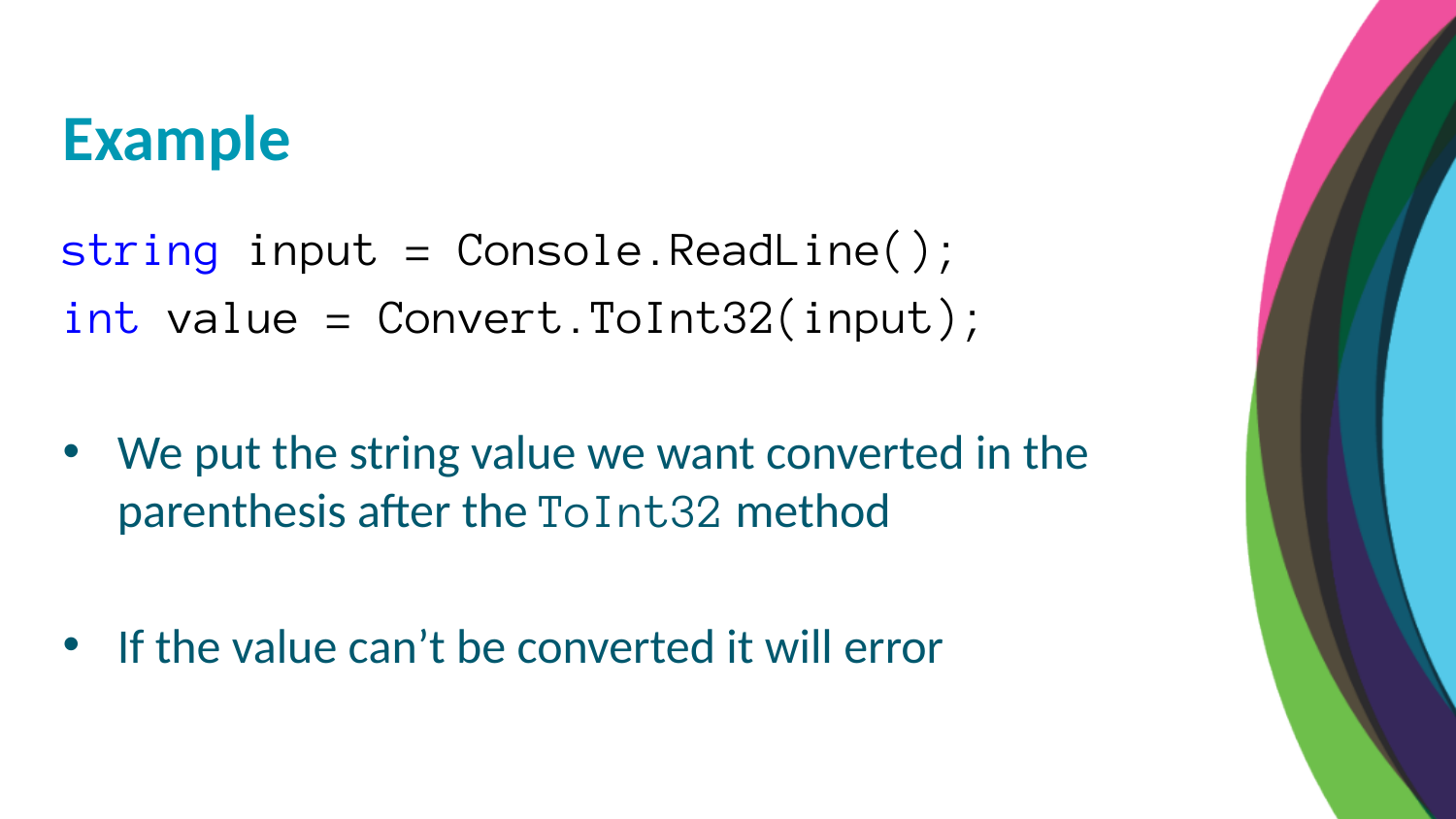

Example
string input = Console.ReadLine();
int value = Convert.ToInt32(input);

We put the string value we want converted in the parenthesis after the ToInt32 method

If the value can’t be converted it will error